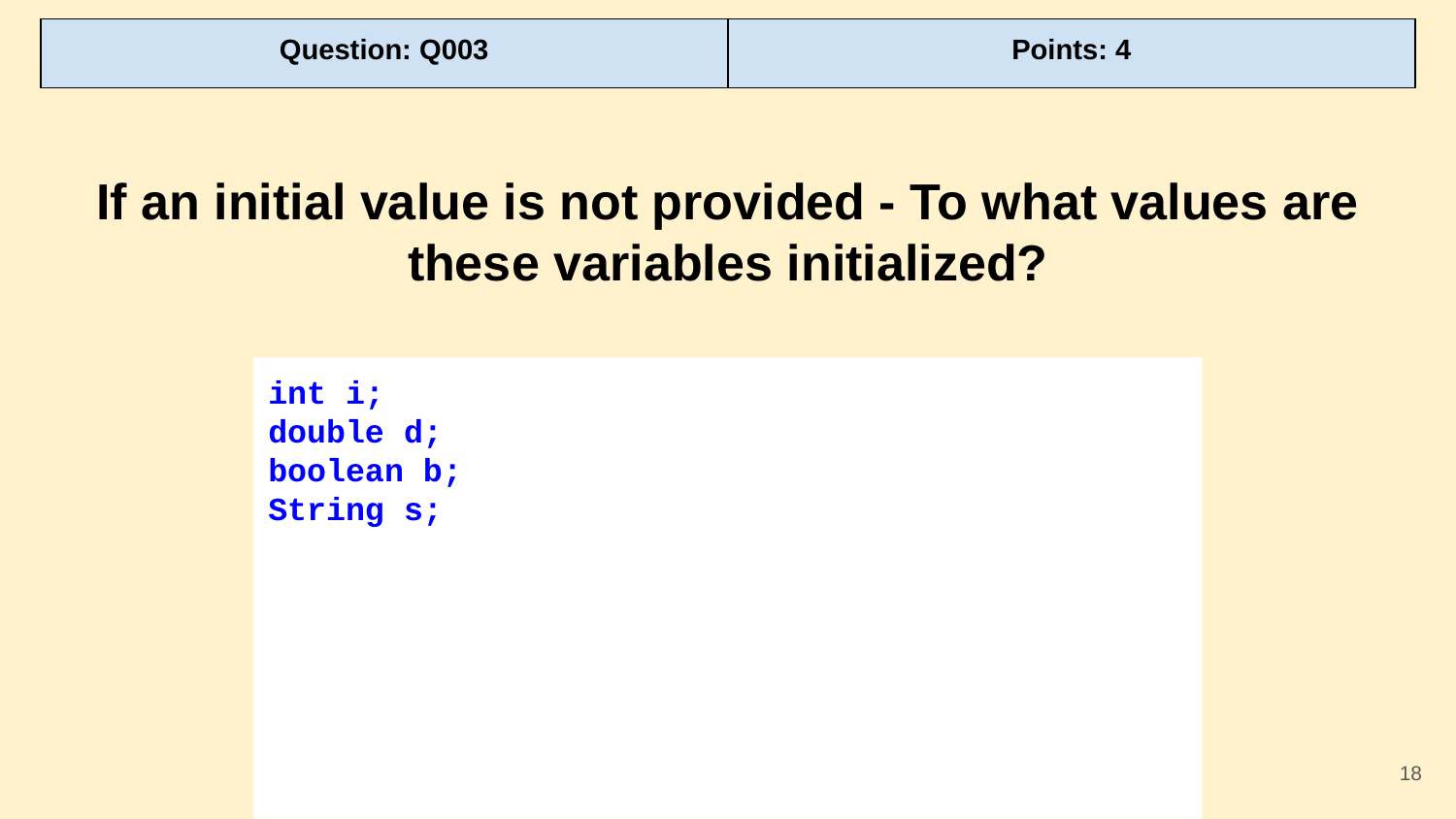

| Question: Q003 | Points: 4 |
| --- | --- |
If an initial value is not provided - To what values are these variables initialized?
int i;
double d;
boolean b;
String s;
18